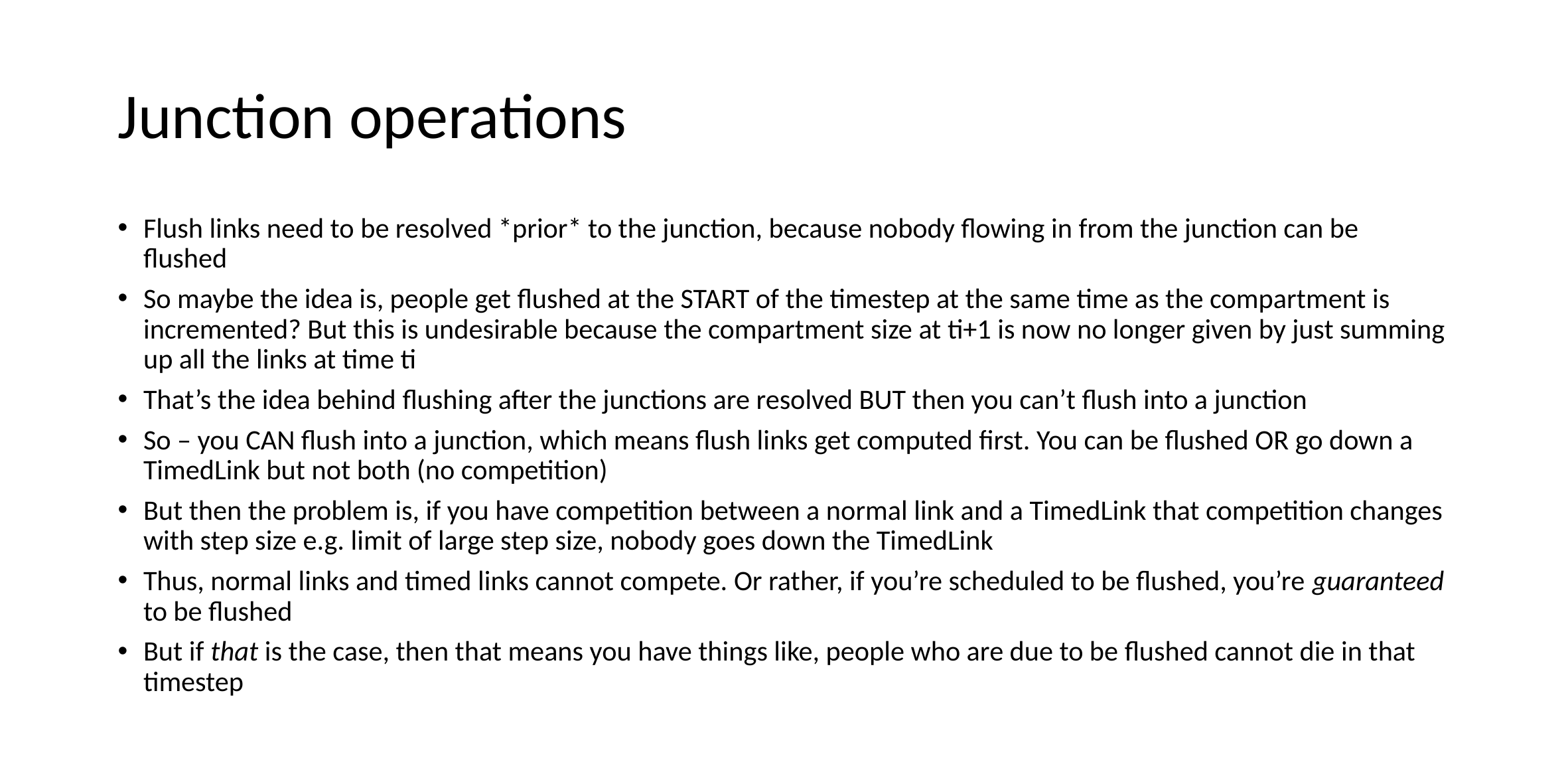

# Junction operations
Flush links need to be resolved *prior* to the junction, because nobody flowing in from the junction can be flushed
So maybe the idea is, people get flushed at the START of the timestep at the same time as the compartment is incremented? But this is undesirable because the compartment size at ti+1 is now no longer given by just summing up all the links at time ti
That’s the idea behind flushing after the junctions are resolved BUT then you can’t flush into a junction
So – you CAN flush into a junction, which means flush links get computed first. You can be flushed OR go down a TimedLink but not both (no competition)
But then the problem is, if you have competition between a normal link and a TimedLink that competition changes with step size e.g. limit of large step size, nobody goes down the TimedLink
Thus, normal links and timed links cannot compete. Or rather, if you’re scheduled to be flushed, you’re guaranteed to be flushed
But if that is the case, then that means you have things like, people who are due to be flushed cannot die in that timestep